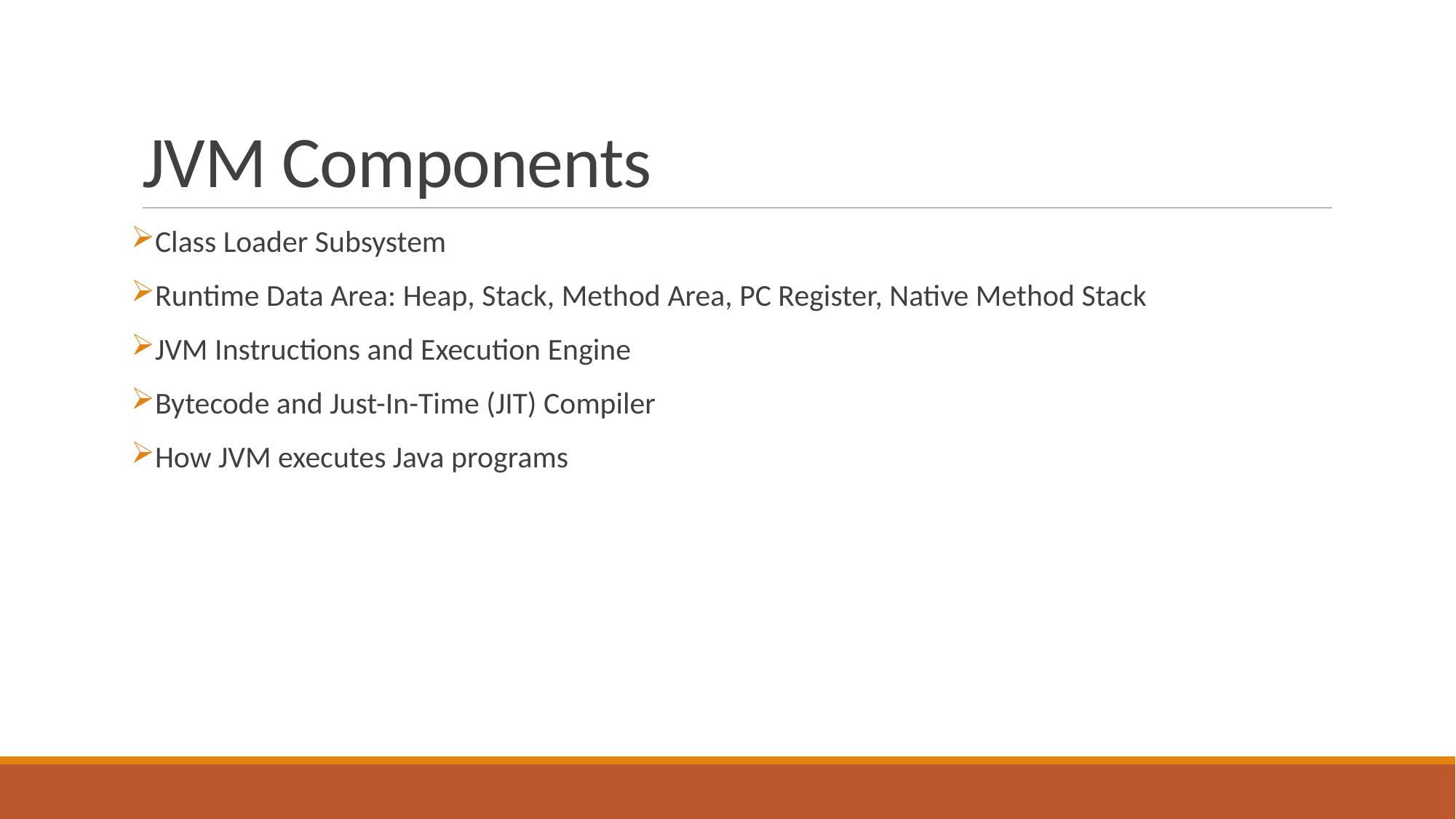

# JVM Components
Class Loader Subsystem
Runtime Data Area: Heap, Stack, Method Area, PC Register, Native Method Stack
JVM Instructions and Execution Engine
Bytecode and Just-In-Time (JIT) Compiler
How JVM executes Java programs